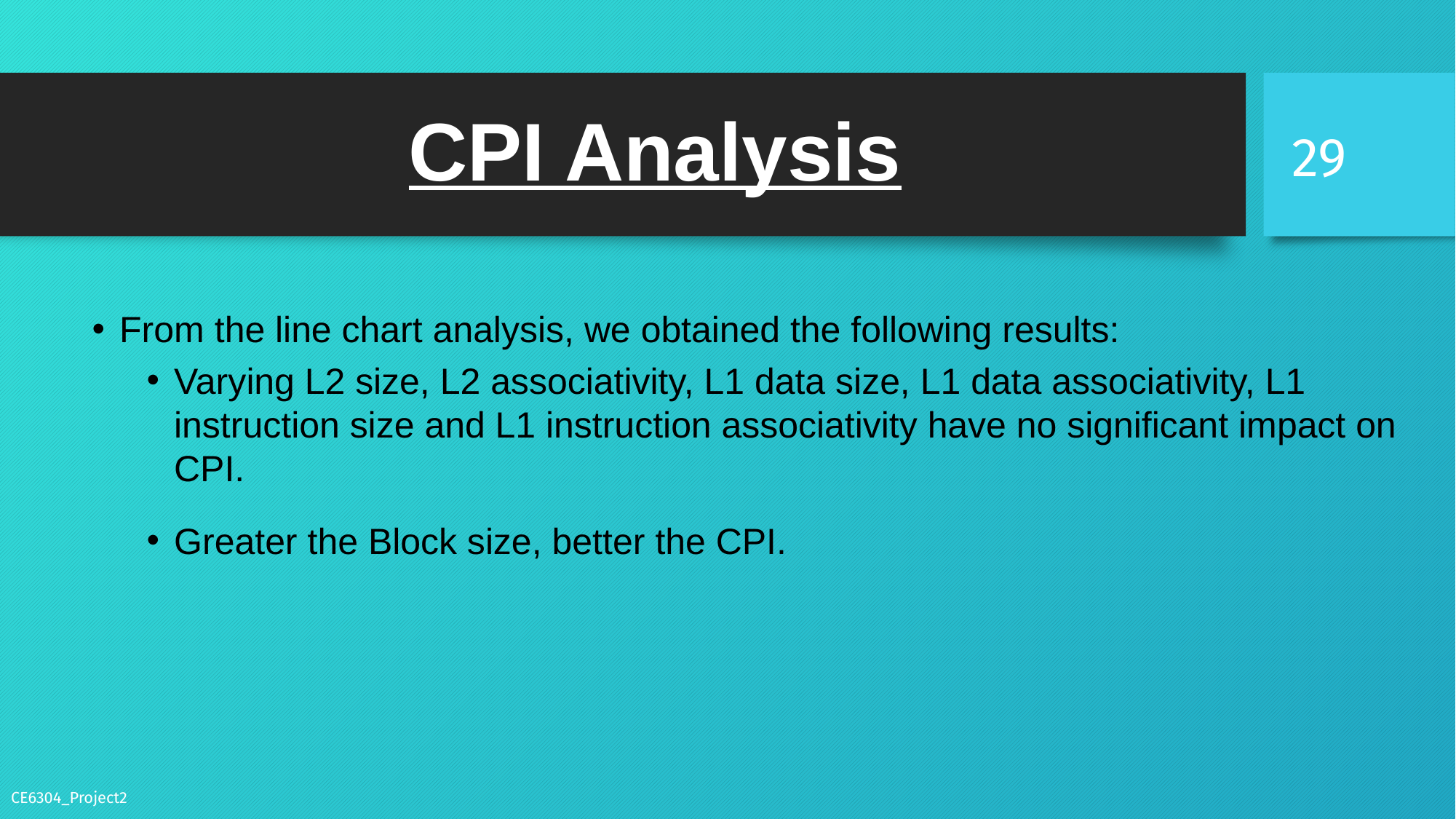

29
# CPI Analysis
From the line chart analysis, we obtained the following results:
Varying L2 size, L2 associativity, L1 data size, L1 data associativity, L1 instruction size and L1 instruction associativity have no significant impact on CPI.
Greater the Block size, better the CPI.
CE6304_Project2